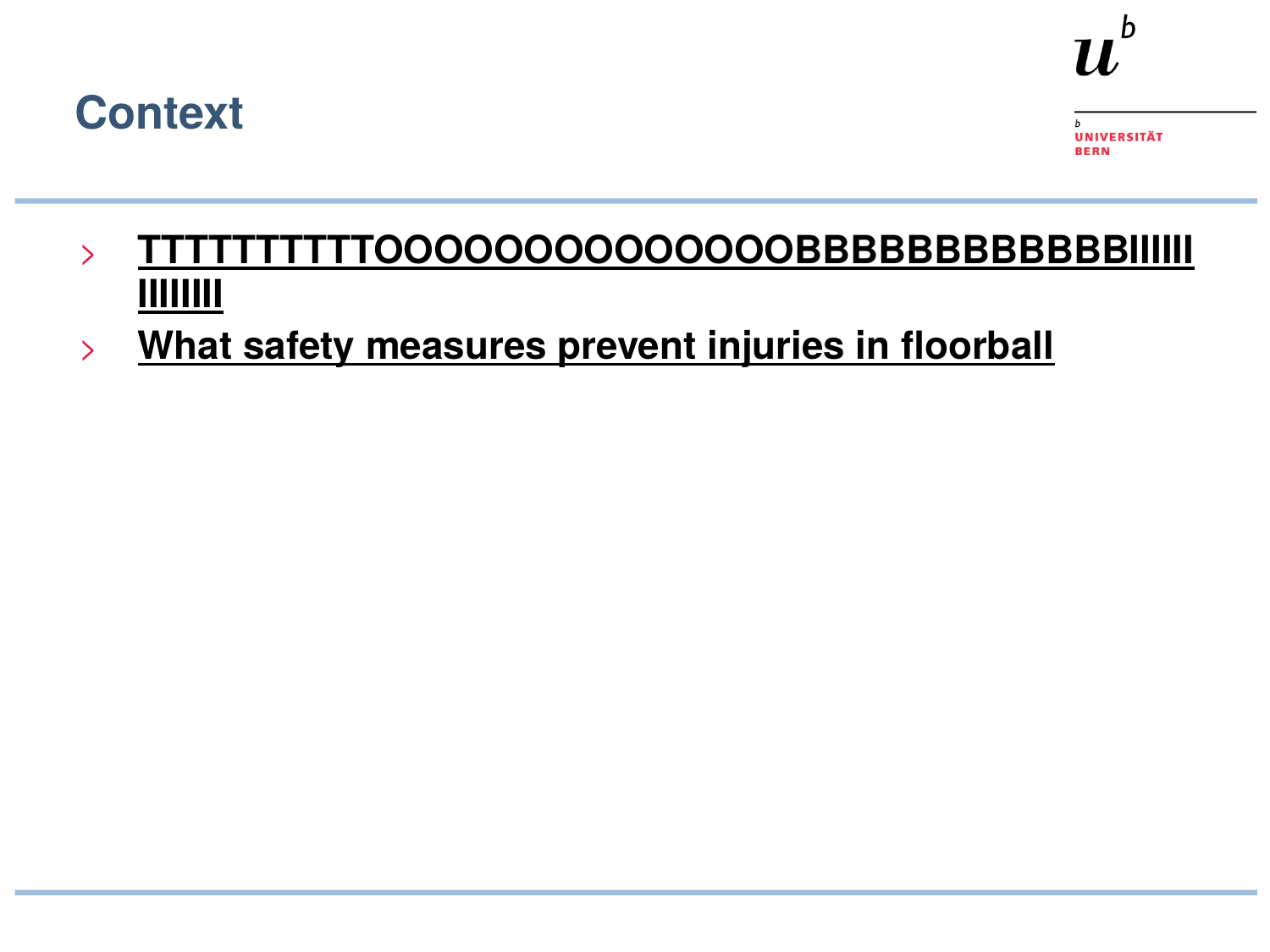

# Context
TTTTTTTTTTOOOOOOOOOOOOOOBBBBBBBBBBBBIIIIIIIIIIIIII
What safety measures prevent injuries in floorball